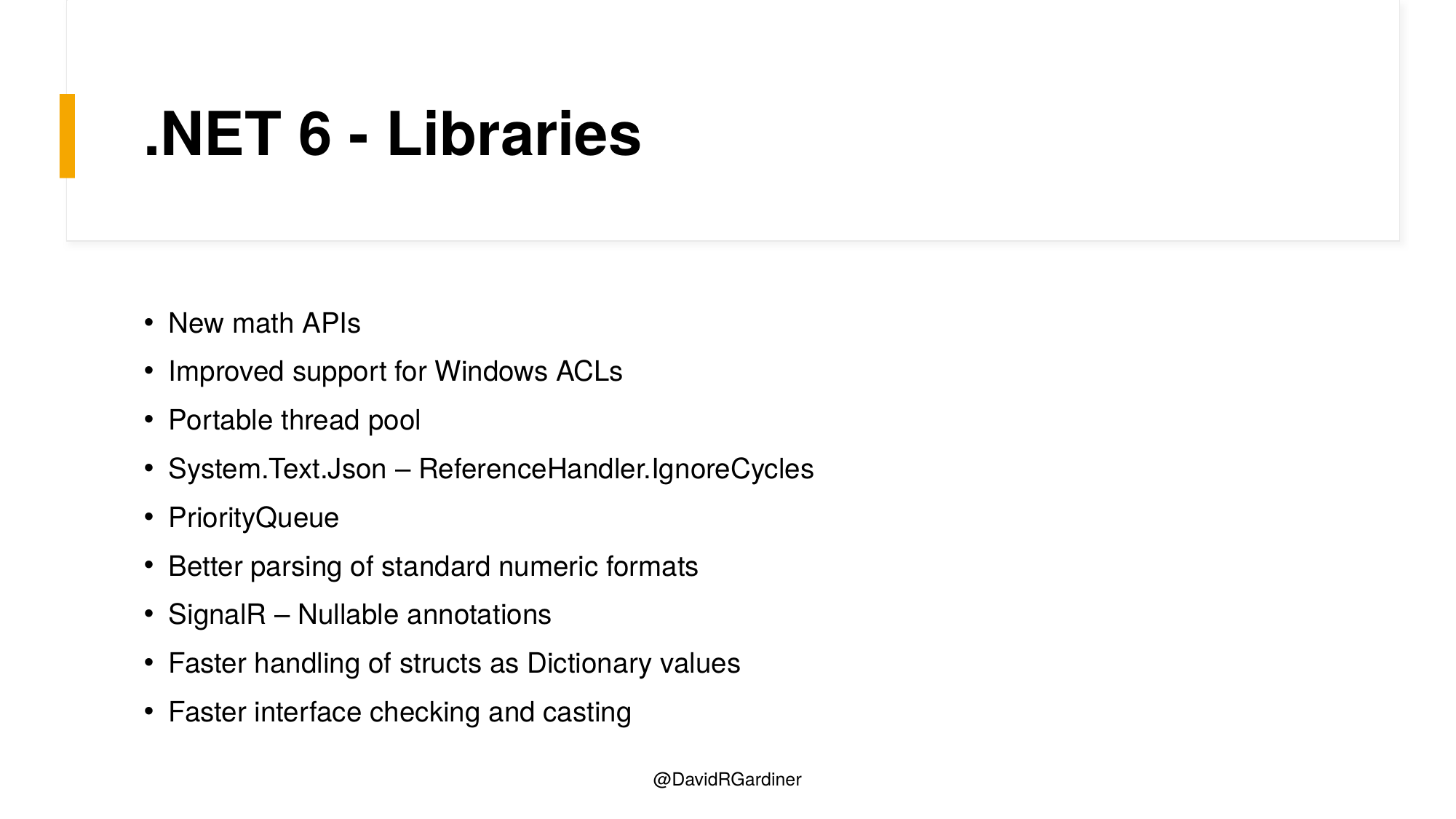

# .NET 6 - Libraries
New math APIs
Improved support for Windows ACLs
Portable thread pool
System.Text.Json – ReferenceHandler.IgnoreCycles
PriorityQueue
Better parsing of standard numeric formats
SignalR – Nullable annotations
Faster handling of structs as Dictionary values
Faster interface checking and casting
@DavidRGardiner